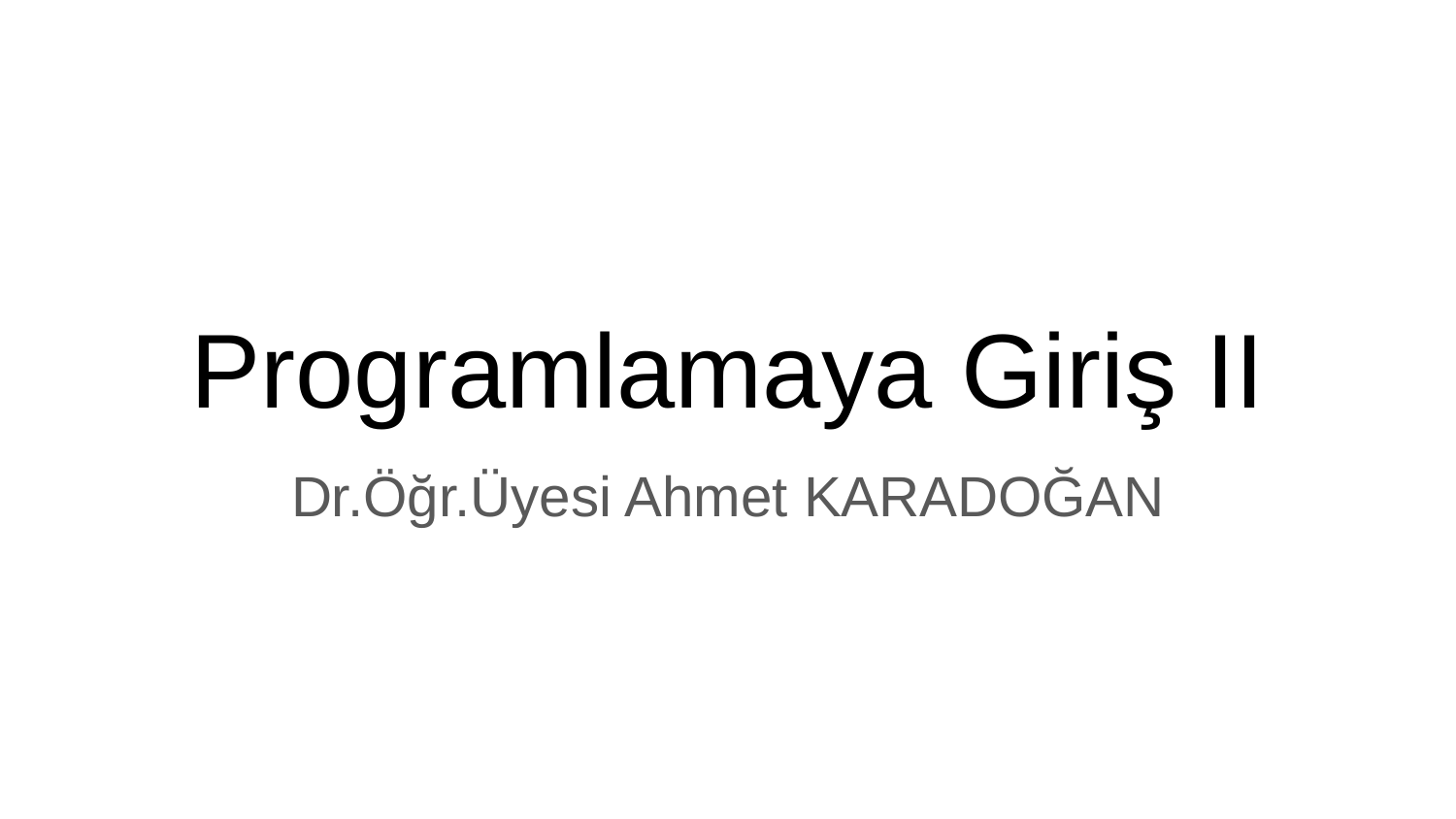

# Programlamaya Giriş II
Dr.Öğr.Üyesi Ahmet KARADOĞAN